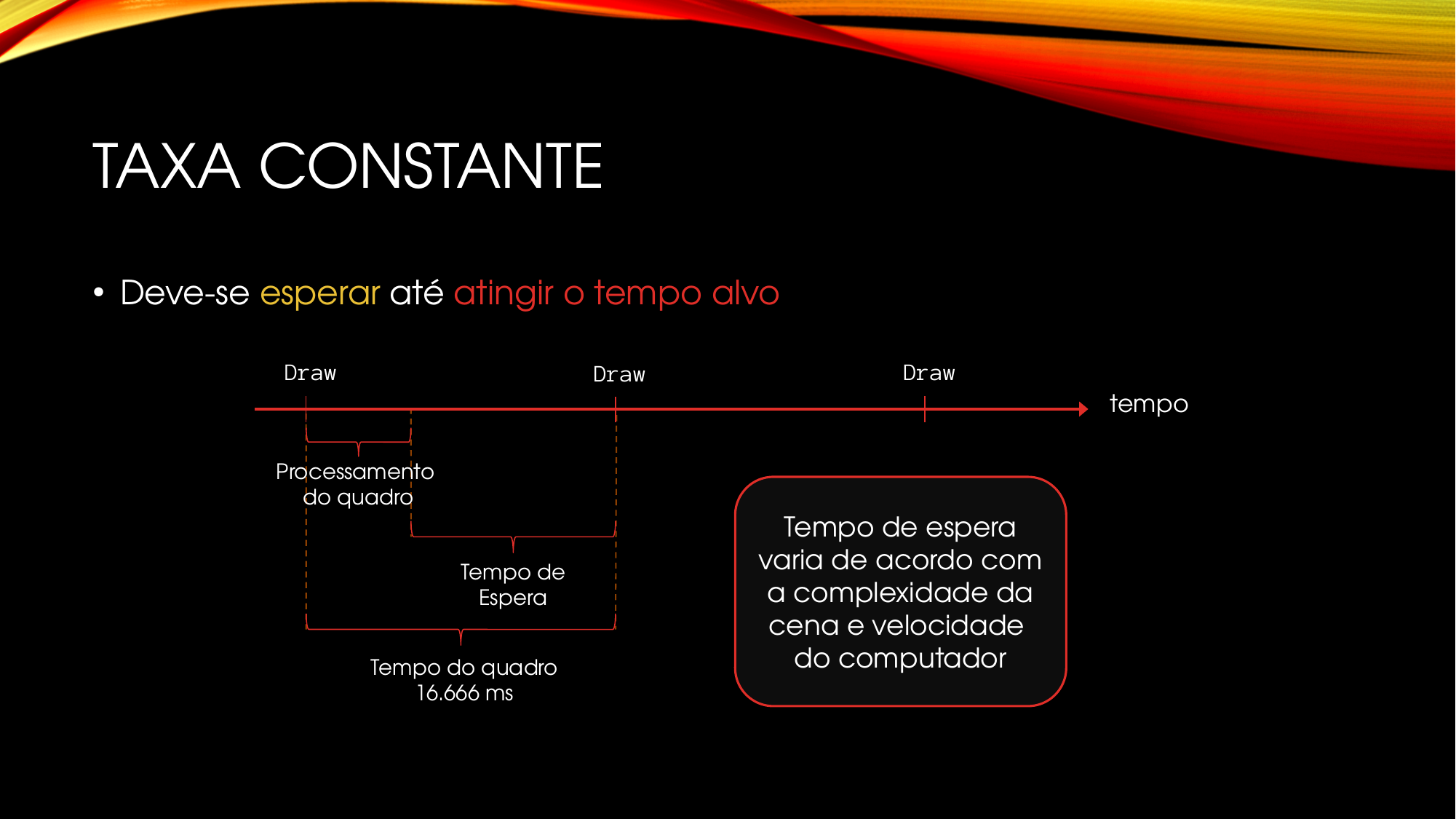

# Taxa Constante
Deve-se esperar até atingir o tempo alvo
Draw
Draw
Draw
tempo

Processamento
do quadro

Tempo de espera varia de acordo com a complexidade da cena e velocidade
do computador
Tempo de
Espera
Tempo do quadro
16.666 ms